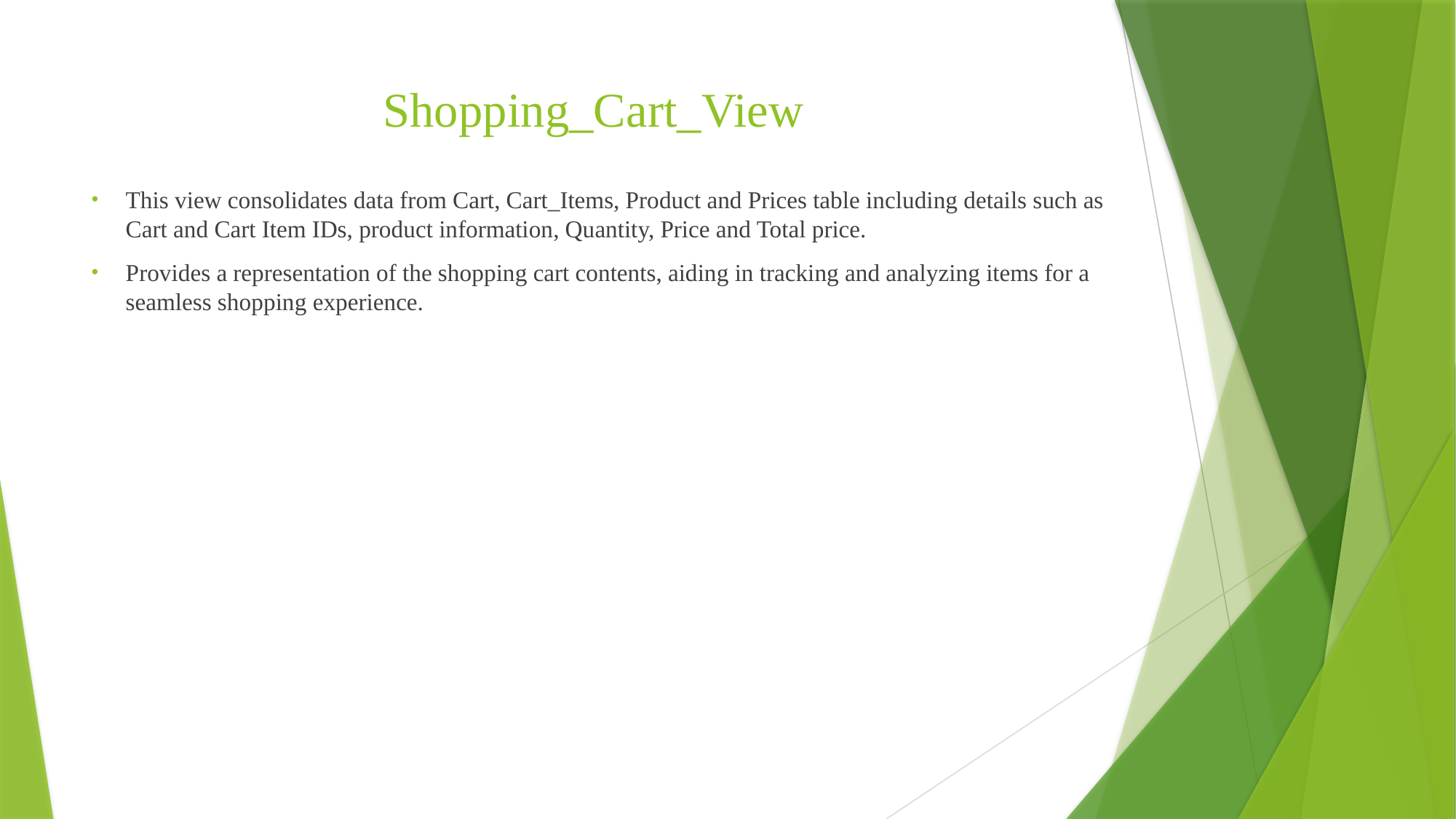

# Shopping_Cart_View
This view consolidates data from Cart, Cart_Items, Product and Prices table including details such as Cart and Cart Item IDs, product information, Quantity, Price and Total price.
Provides a representation of the shopping cart contents, aiding in tracking and analyzing items for a seamless shopping experience.